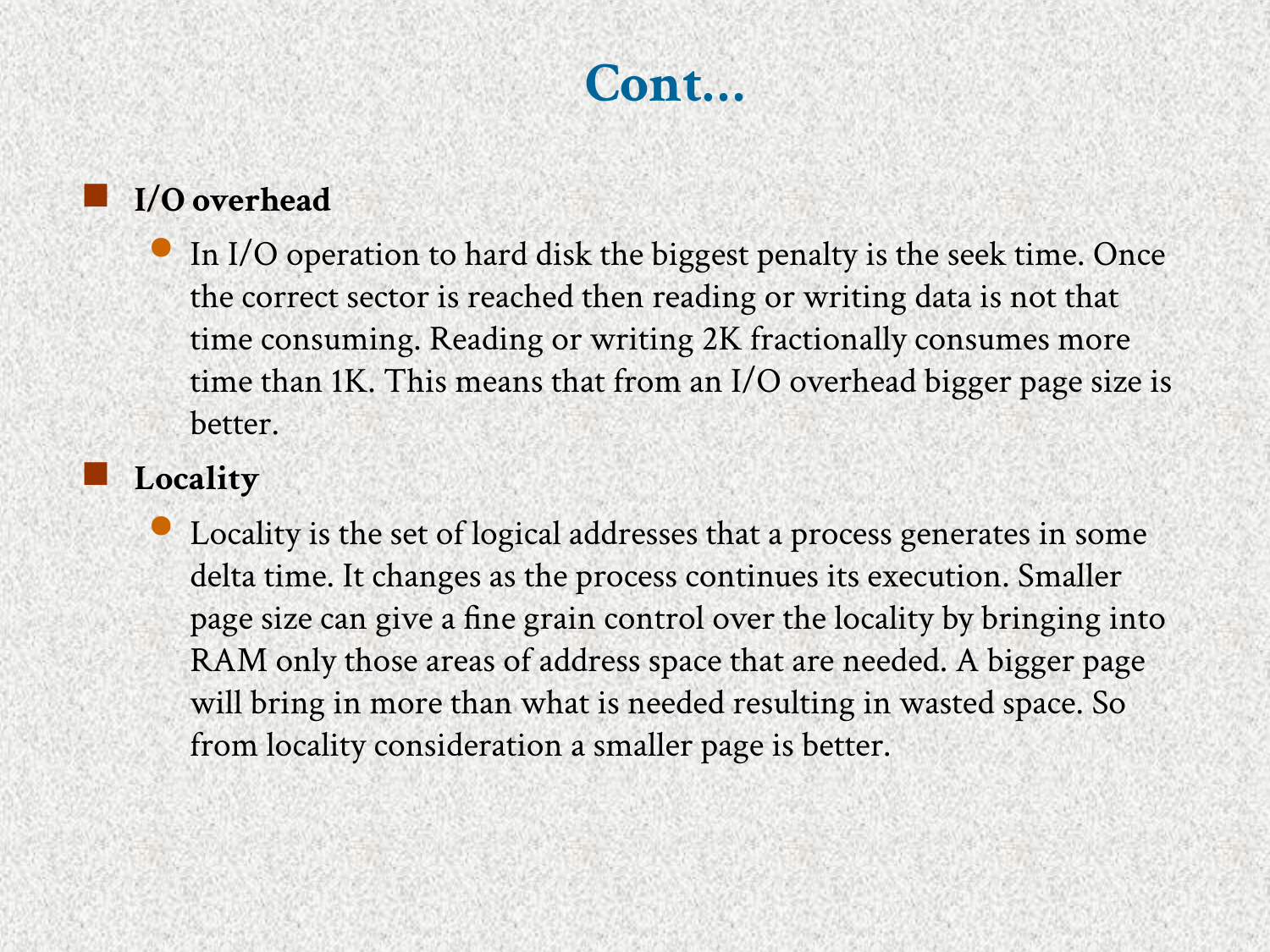

# Cont…
I/O overhead
In I/O operation to hard disk the biggest penalty is the seek time. Once the correct sector is reached then reading or writing data is not that time consuming. Reading or writing 2K fractionally consumes more time than 1K. This means that from an I/O overhead bigger page size is better.
Locality
Locality is the set of logical addresses that a process generates in some delta time. It changes as the process continues its execution. Smaller page size can give a fine grain control over the locality by bringing into RAM only those areas of address space that are needed. A bigger page will bring in more than what is needed resulting in wasted space. So from locality consideration a smaller page is better.